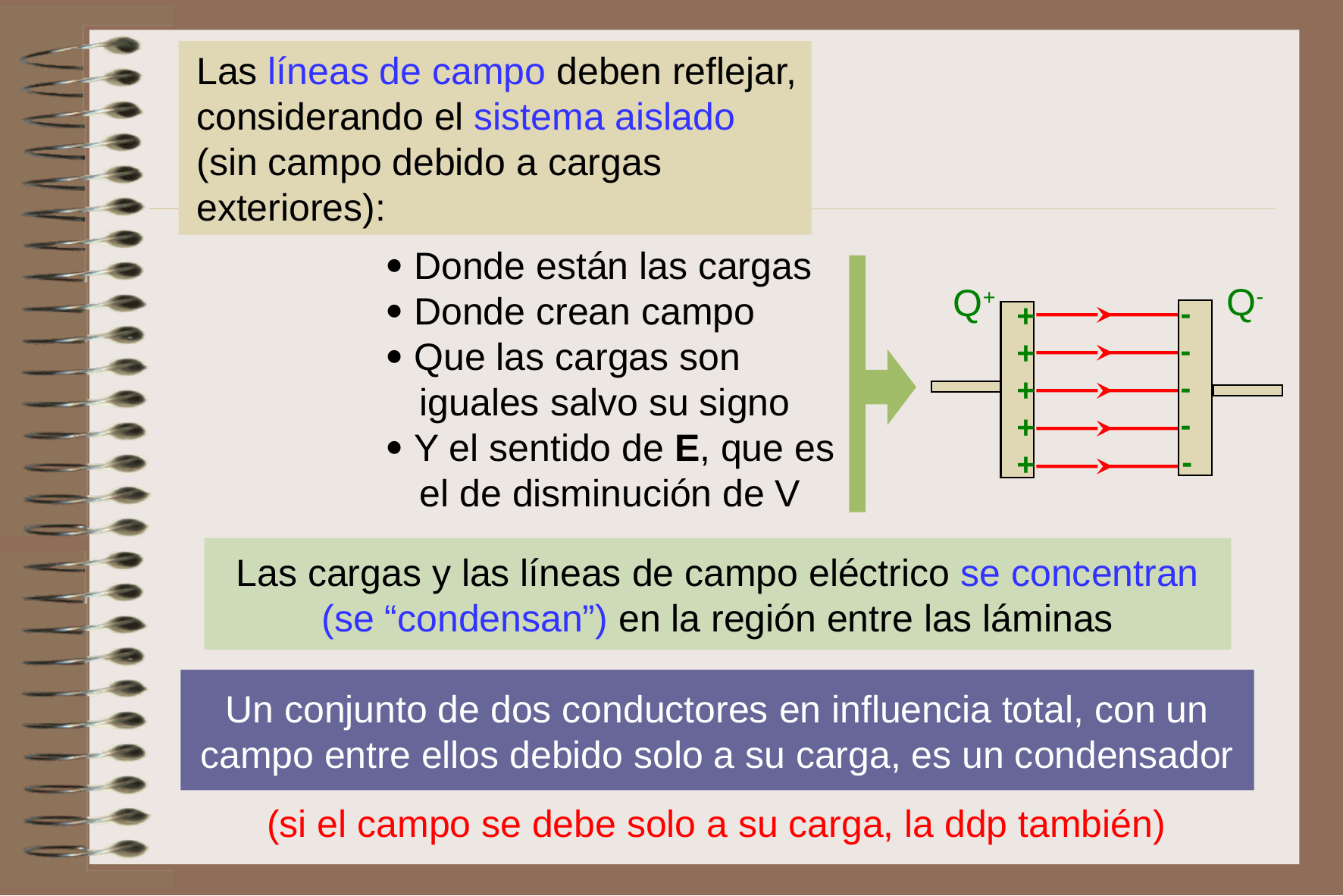

Las líneas de campo deben reflejar, considerando el sistema aislado (sin campo debido a cargas exteriores):
• Donde están las cargas
• Donde crean campo
• Que las cargas son
   iguales salvo su signo
• Y el sentido de E, que es
   el de disminución de V

Q-
Q+
-
+
-
+
-
+
-
+
-
+

Las cargas y las líneas de campo eléctrico se concentran (se “condensan”) en la región entre las láminas
Un conjunto de dos conductores en influencia total, con un campo entre ellos debido solo a su carga, es un condensador
(si el campo se debe solo a su carga, la ddp también)